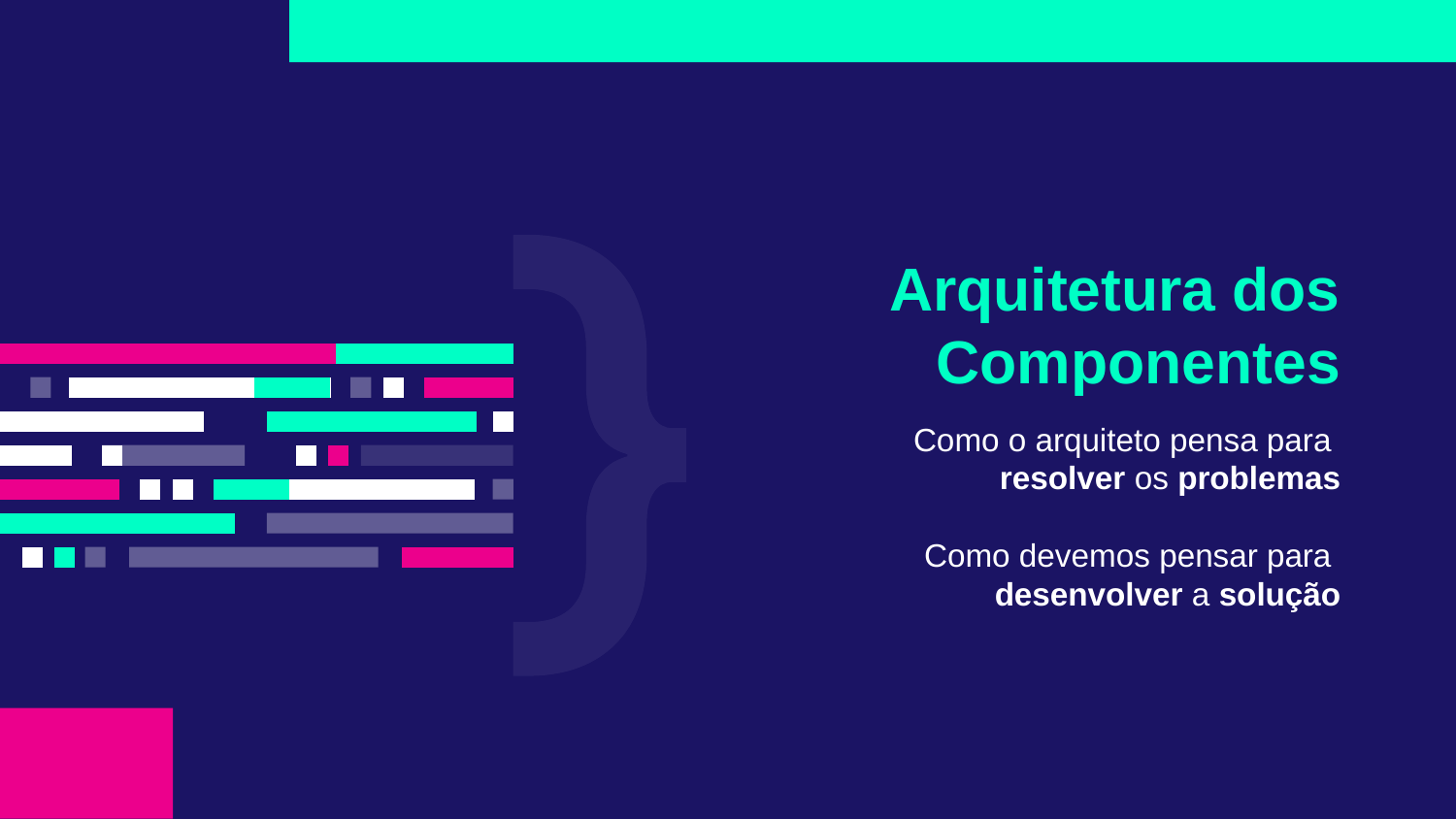

# Arquitetura dos Componentes
Como o arquiteto pensa para
resolver os problemas

Como devemos pensar para
desenvolver a solução